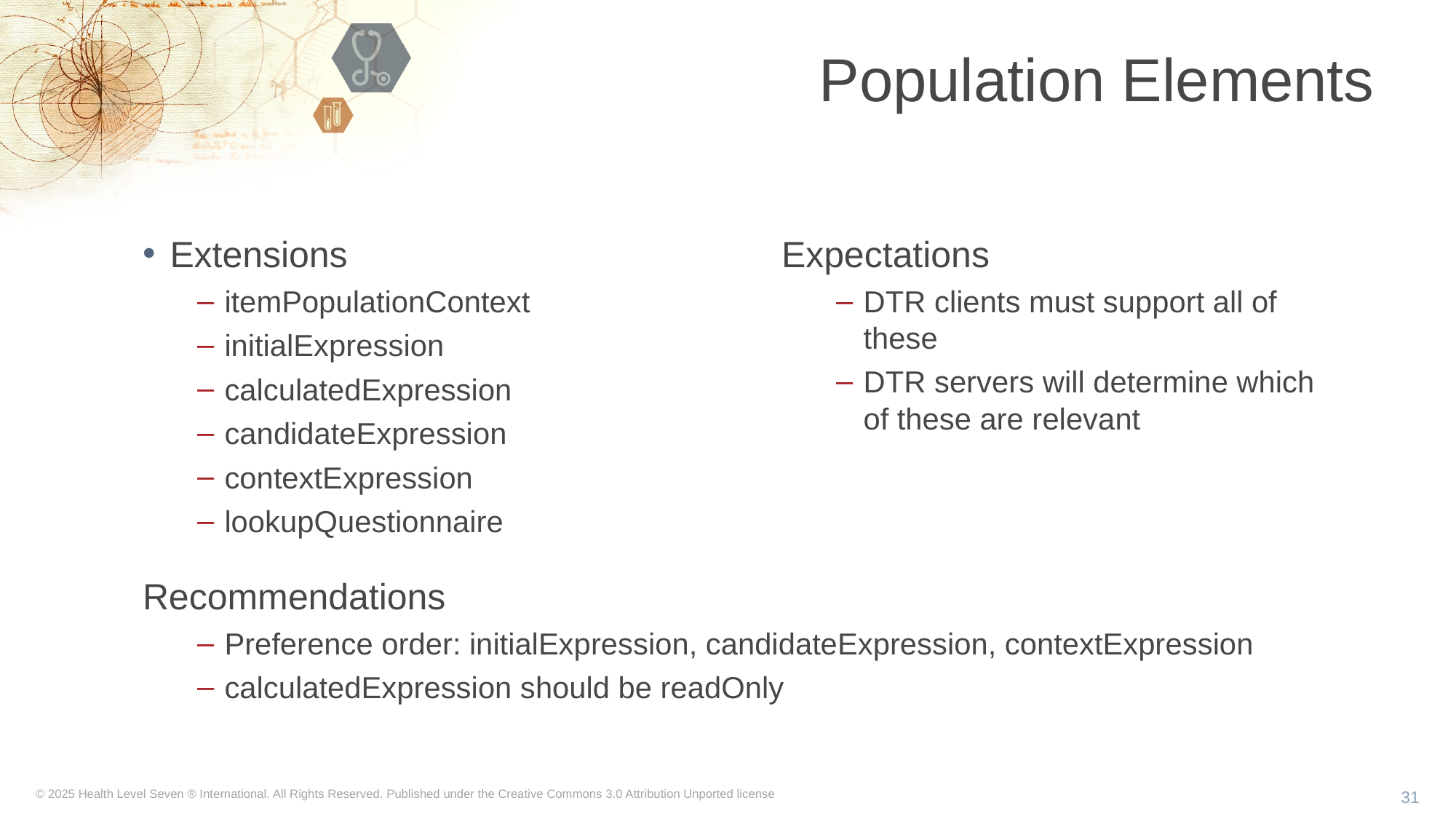

# Population Elements
Expectations
DTR clients must support all of these
DTR servers will determine which of these are relevant
Extensions
itemPopulationContext
initialExpression
calculatedExpression
candidateExpression
contextExpression
lookupQuestionnaire
Recommendations
Preference order: initialExpression, candidateExpression, contextExpression
calculatedExpression should be readOnly
31